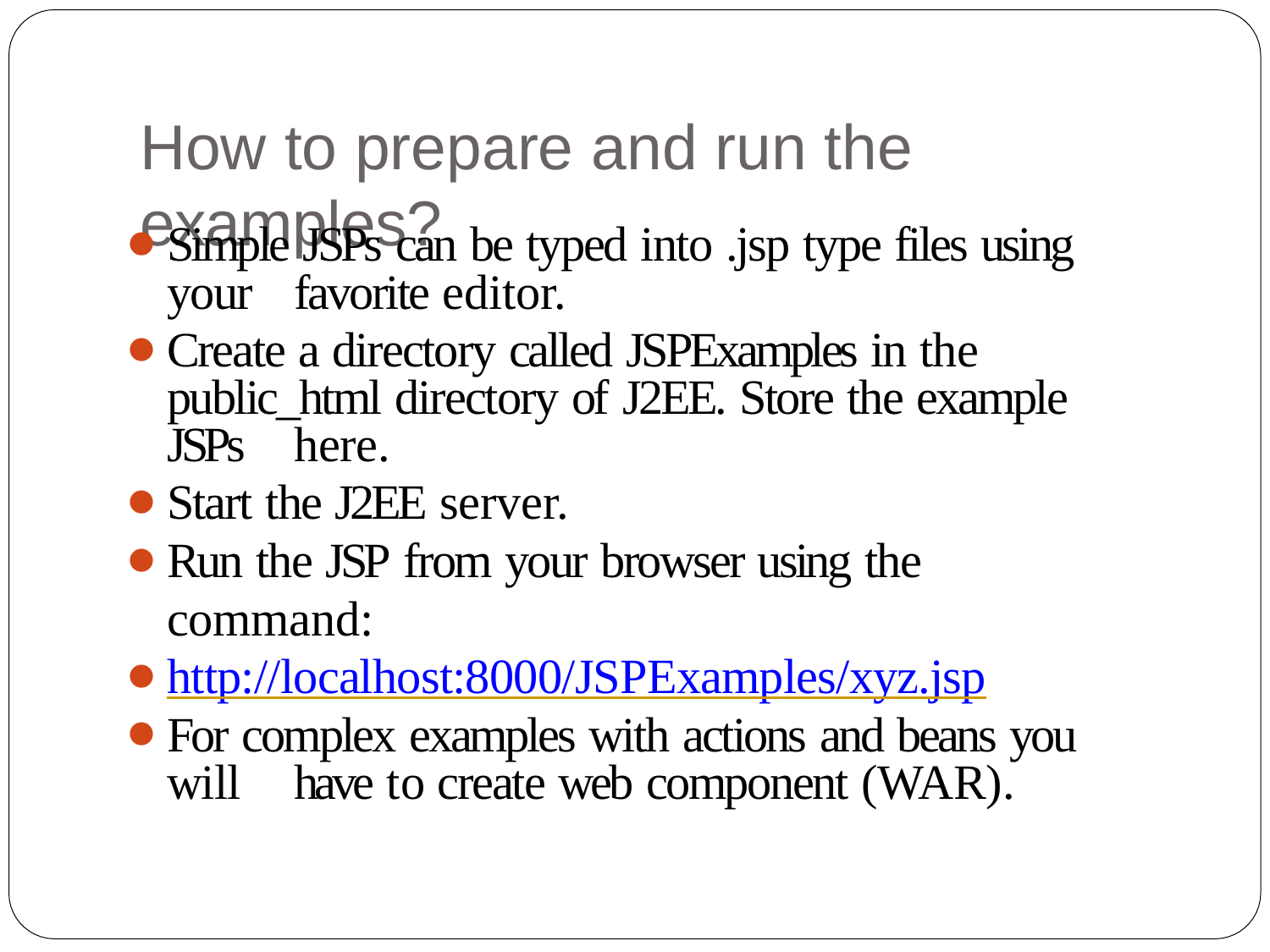

# How to prepare and run the examples?
Simple JSPs can be typed into .jsp type files using your 	favorite editor.
Create a directory called JSPExamples in the 	public_html directory of J2EE. Store the example JSPs 	here.
Start the J2EE server.
Run the JSP from your browser using the command:
http://localhost:8000/JSPExamples/xyz.jsp
For complex examples with actions and beans you will 	have to create web component (WAR).